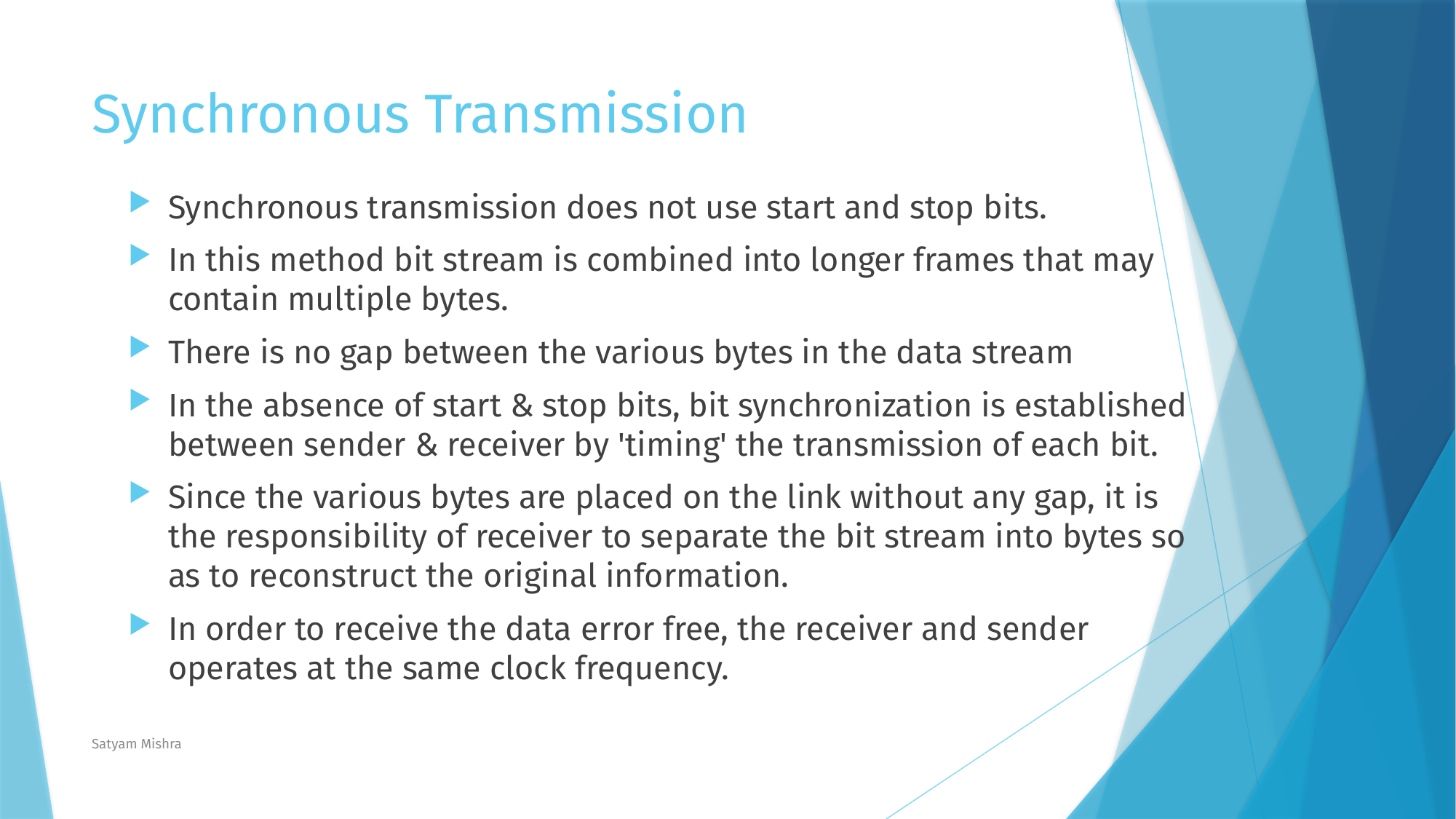

# Synchronous Transmission
Synchronous transmission does not use start and stop bits.
In this method bit stream is combined into longer frames that may contain multiple bytes.
There is no gap between the various bytes in the data stream
In the absence of start & stop bits, bit synchronization is established between sender & receiver by 'timing' the transmission of each bit.
Since the various bytes are placed on the link without any gap, it is the responsibility of receiver to separate the bit stream into bytes so as to reconstruct the original information.
In order to receive the data error free, the receiver and sender operates at the same clock frequency.
Satyam Mishra